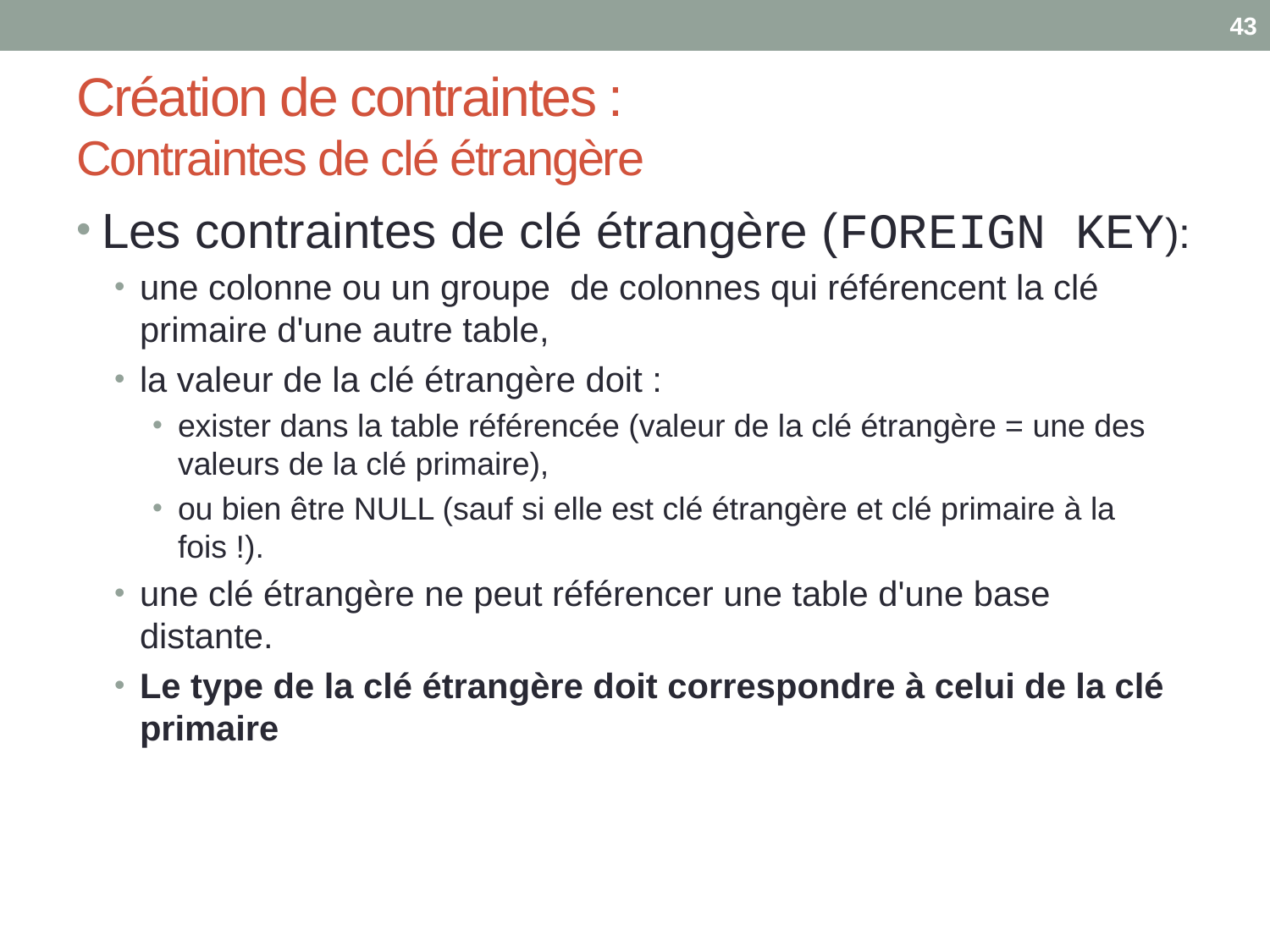

43
# Création de contraintes : Contraintes de clé étrangère
Les contraintes de clé étrangère (FOREIGN KEY):
une colonne ou un groupe  de colonnes qui référencent la clé primaire d'une autre table,
la valeur de la clé étrangère doit :
exister dans la table référencée (valeur de la clé étrangère = une des valeurs de la clé primaire),
ou bien être NULL (sauf si elle est clé étrangère et clé primaire à la fois !).
une clé étrangère ne peut référencer une table d'une base distante.
Le type de la clé étrangère doit correspondre à celui de la clé primaire